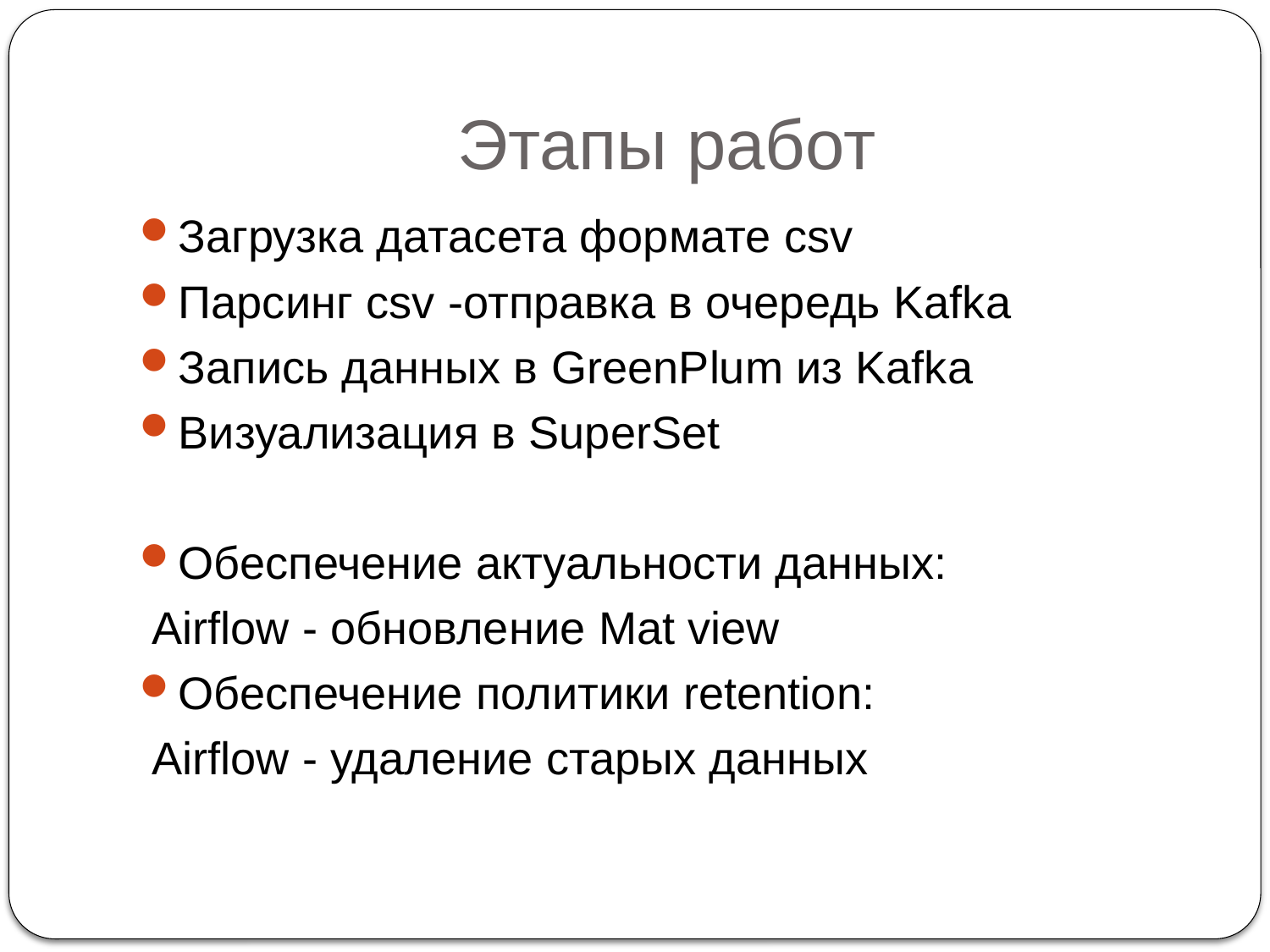

# Этапы работ
Загрузка датасета формате csv
Парсинг csv -отправка в очередь Kafka
Запись данных в GreenPlum из Kafka
Визуализация в SuperSet

Обеспечение актуальности данных:
 Airflow - обновление Mat view
Обеспечение политики retention:
 Airflow - удаление старых данных